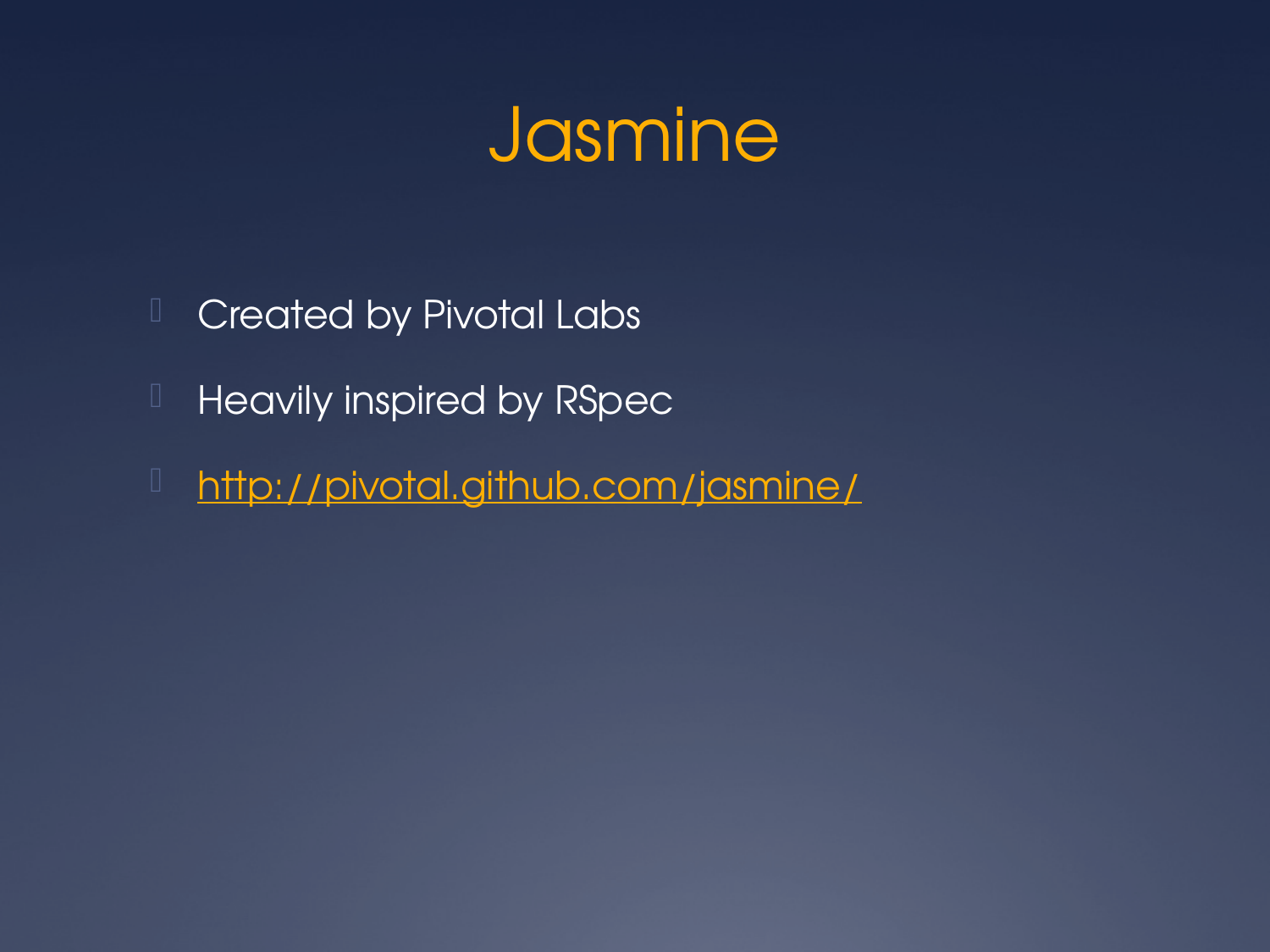

# Jasmine
Created by Pivotal Labs
Heavily inspired by RSpec
http://pivotal.github.com/jasmine/